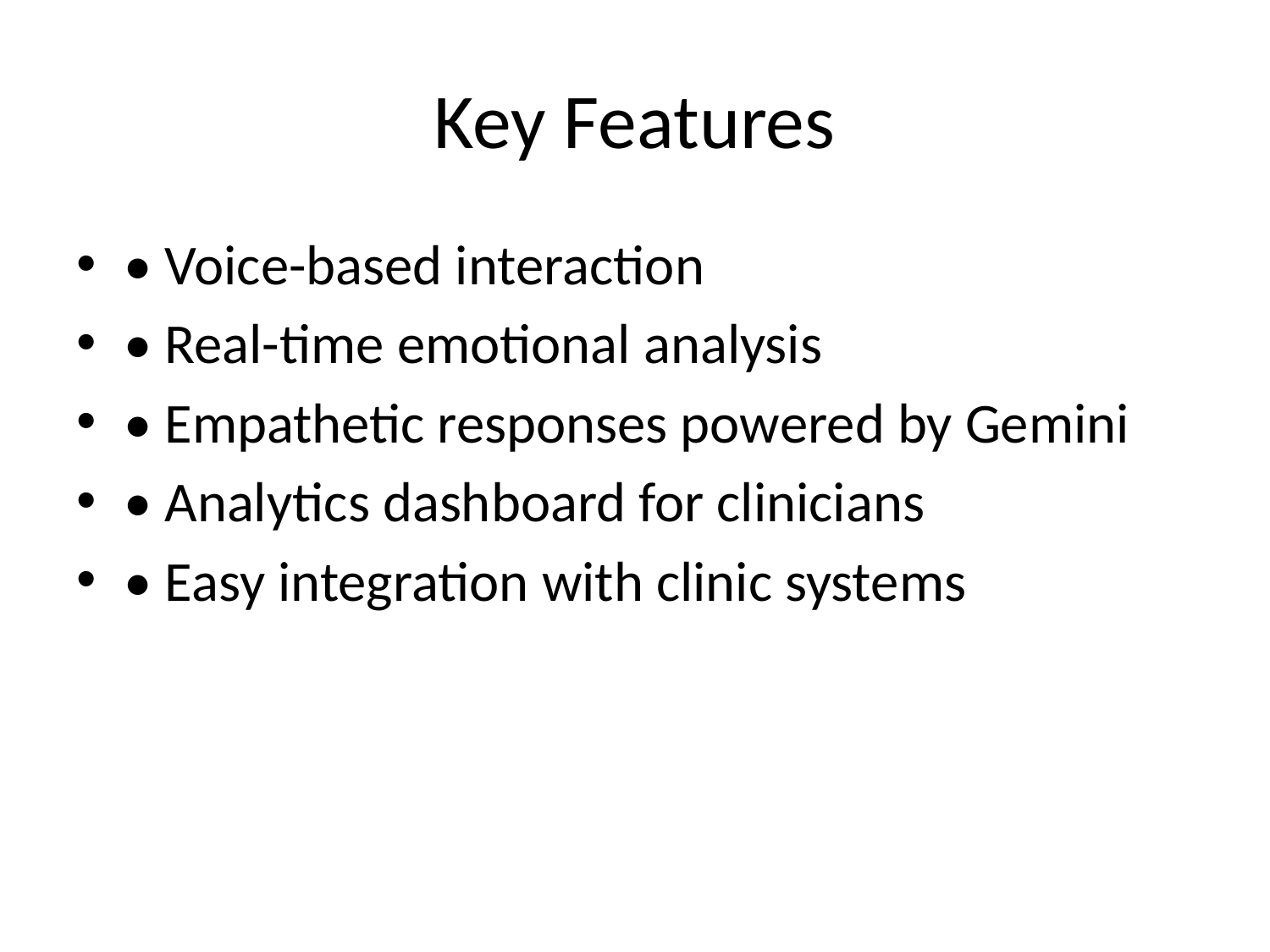

# Key Features
• Voice-based interaction
• Real-time emotional analysis
• Empathetic responses powered by Gemini
• Analytics dashboard for clinicians
• Easy integration with clinic systems